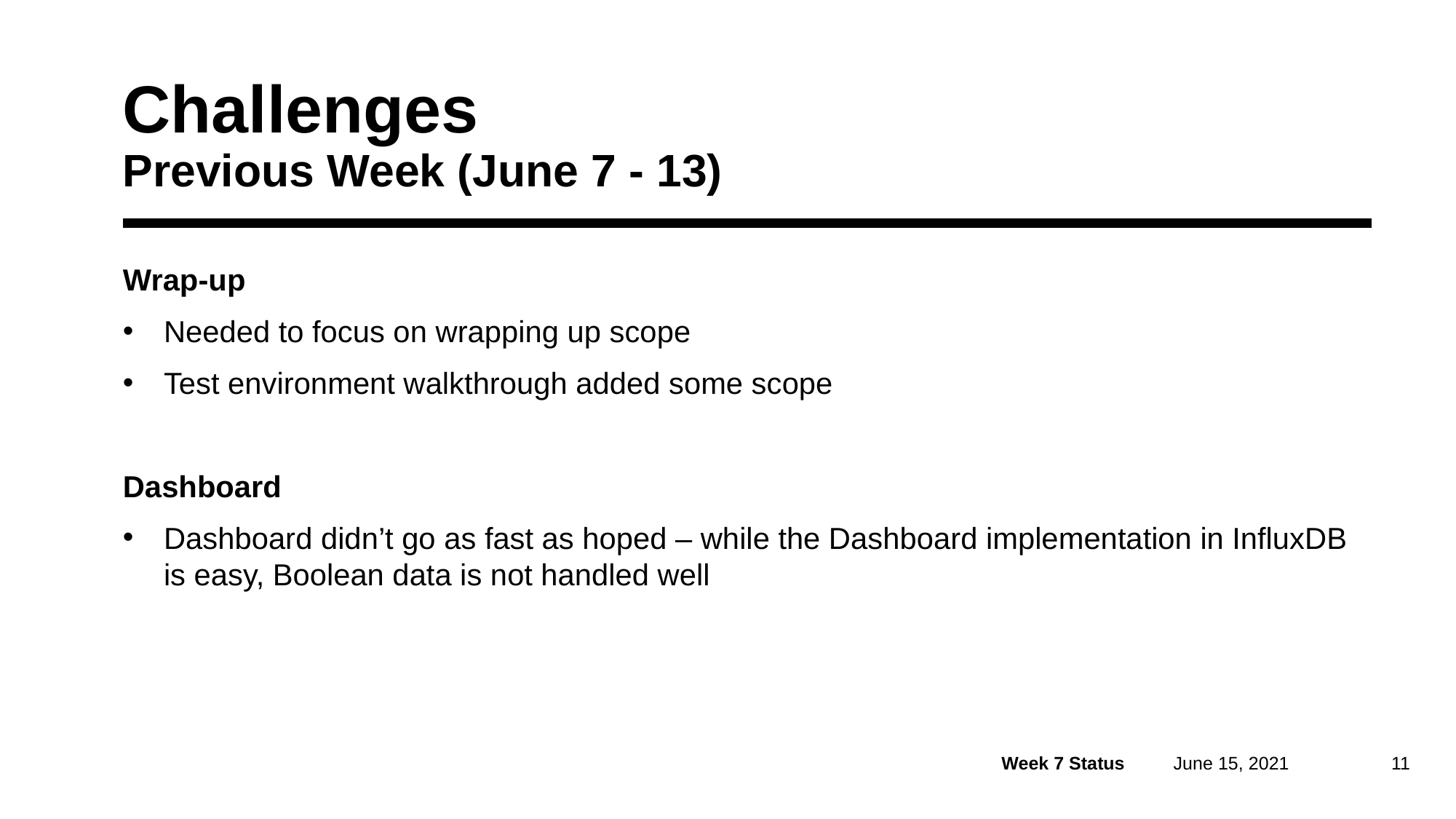

# Challenges Previous Week (June 7 - 13)
Wrap-up
Needed to focus on wrapping up scope
Test environment walkthrough added some scope

Dashboard
Dashboard didn’t go as fast as hoped – while the Dashboard implementation in InfluxDB is easy, Boolean data is not handled well

June 15, 2021
11
Week 7 Status